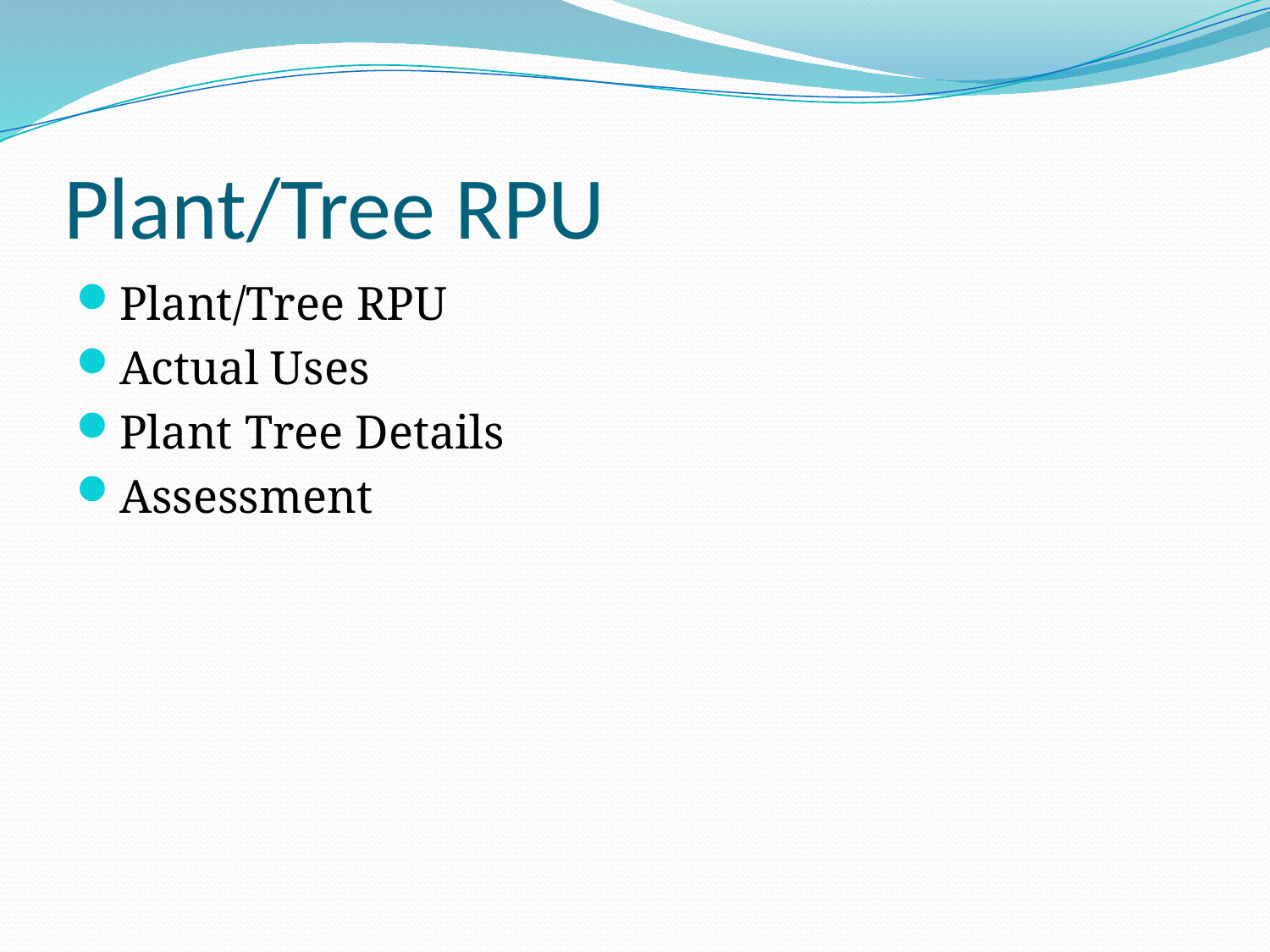

# Plant/Tree RPU
Plant/Tree RPU
Actual Uses
Plant Tree Details
Assessment